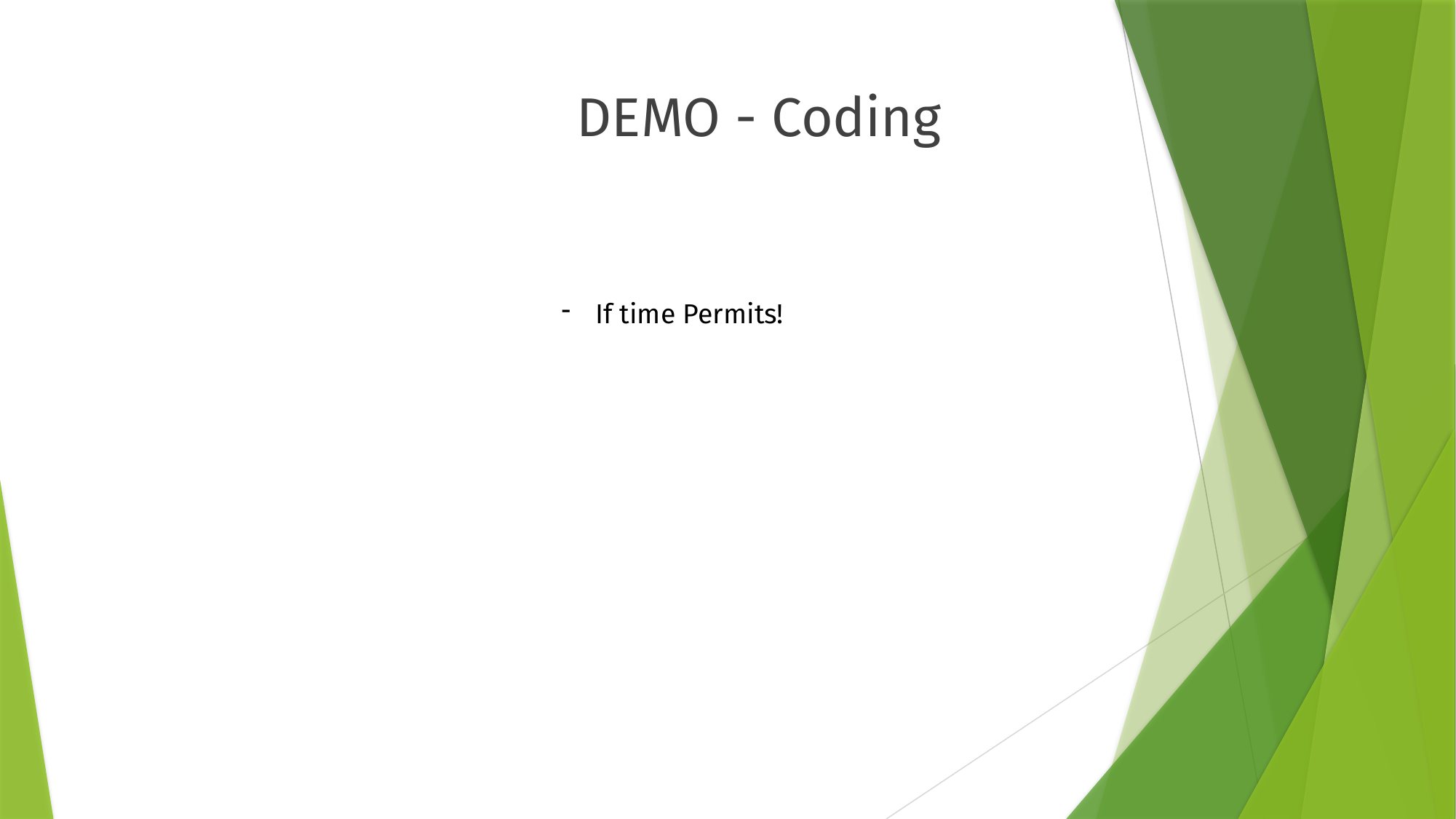

# DEMO - Coding
If time Permits!